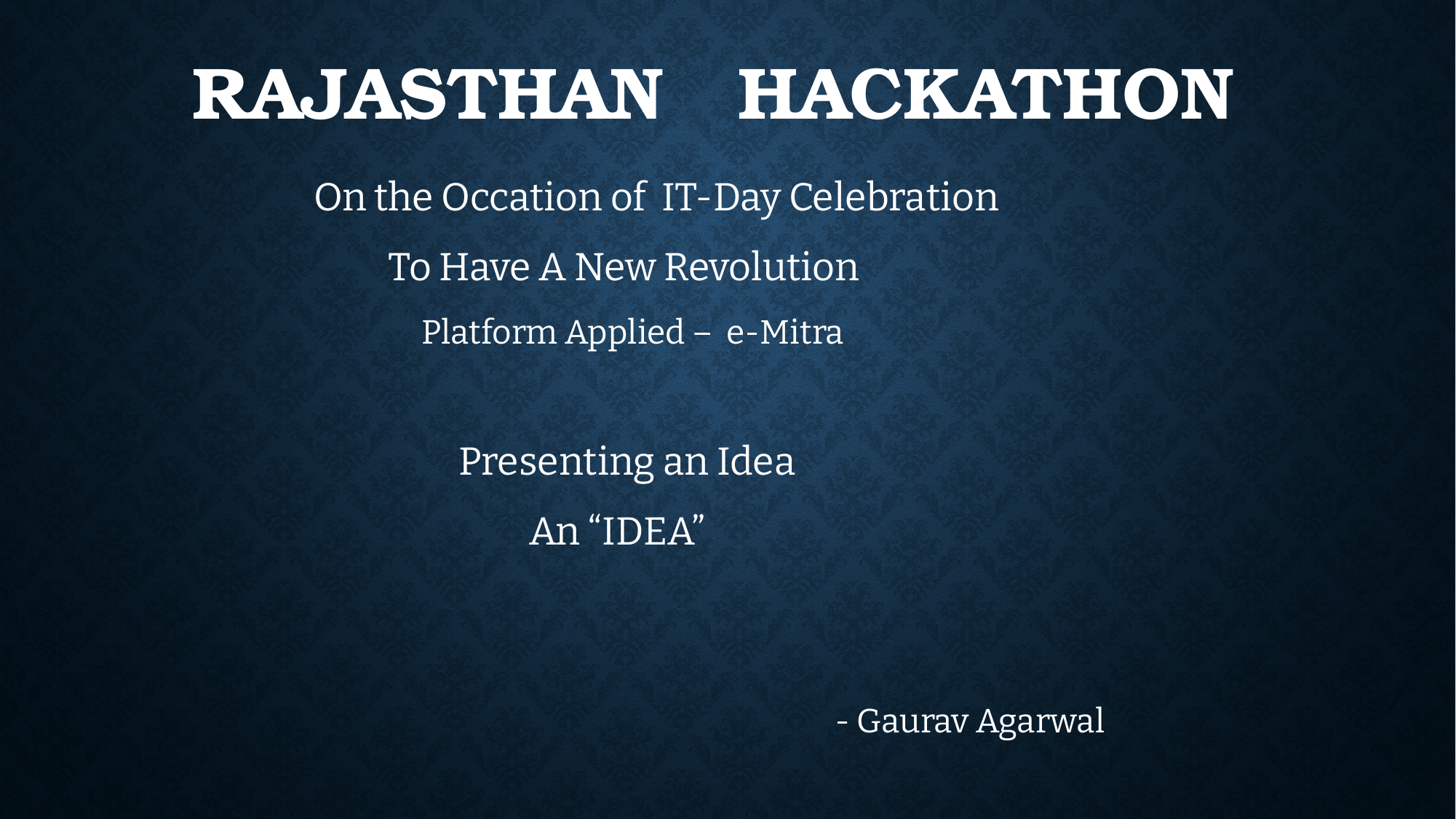

# Rajasthan   Hackathon
                  On the Occation of  IT-Day Celebration
                         To Have A New Revolution
                                  Platform Applied –  e-Mitra

                                  Presenting an Idea
                                           An “IDEA”

                                                                        - Gaurav Agarwal